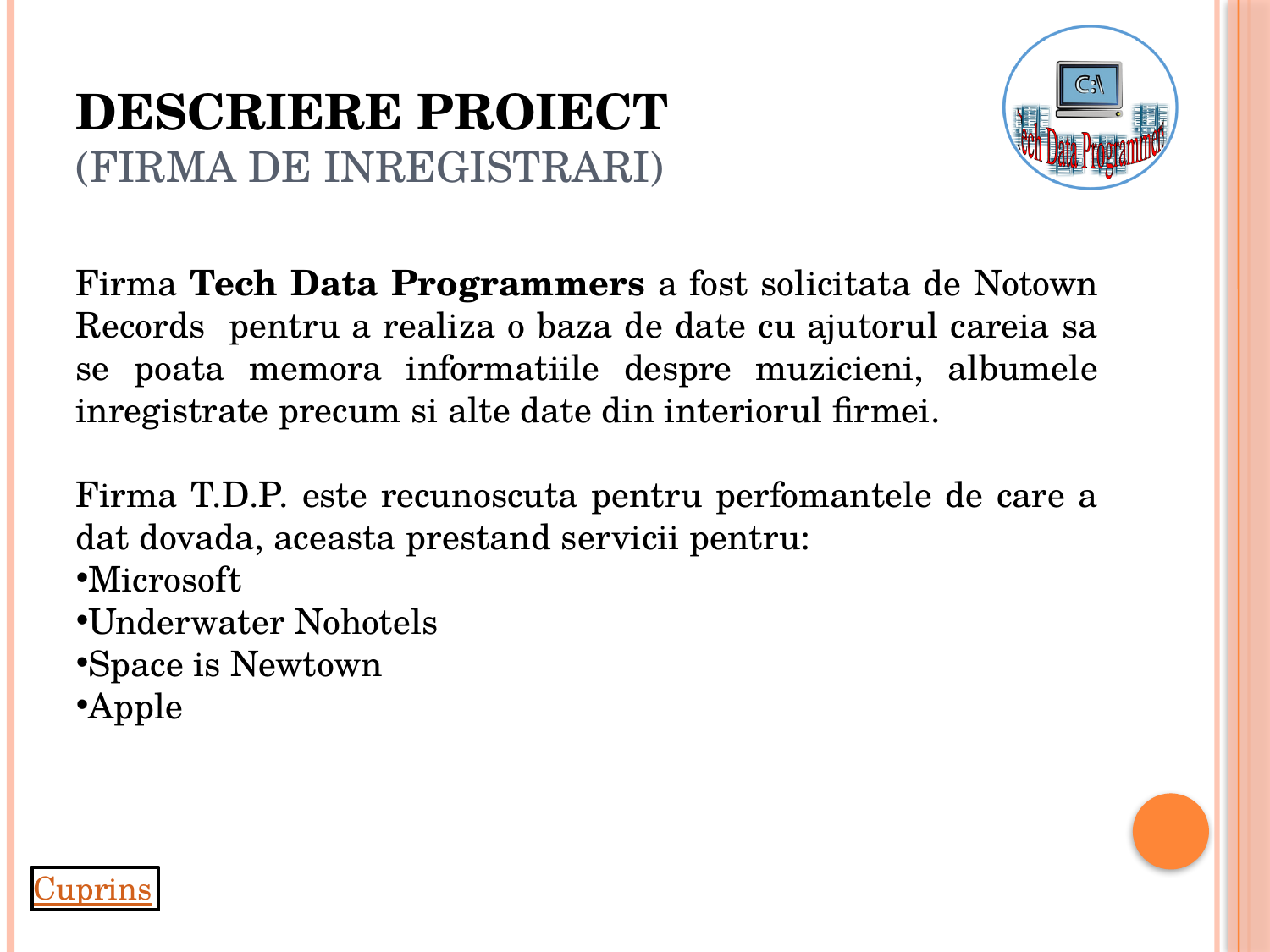

# Descriere Proiect (Firma de inregistrari)
Firma Tech Data Programmers a fost solicitata de Notown Records  pentru a realiza o baza de date cu ajutorul careia sa se poata memora informatiile despre muzicieni, albumele inregistrate precum si alte date din interiorul firmei.

Firma T.D.P. este recunoscuta pentru perfomantele de care a dat dovada, aceasta prestand servicii pentru:
Microsoft
Underwater Nohotels
Space is Newtown
Apple